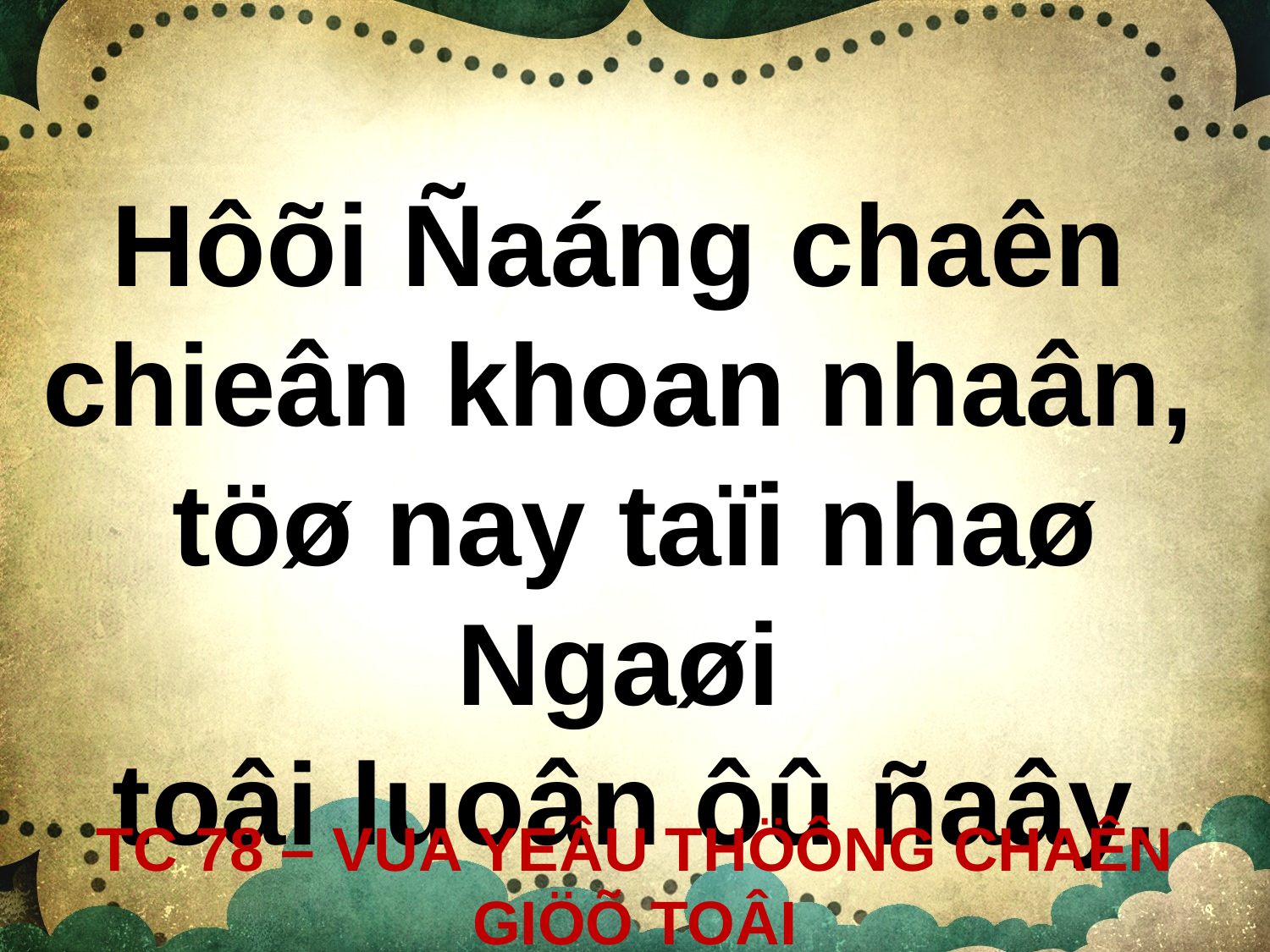

Hôõi Ñaáng chaên
chieân khoan nhaân,
töø nay taïi nhaø Ngaøi
toâi luoân ôû ñaây.
TC 78 – VUA YEÂU THÖÔNG CHAÊN GIÖÕ TOÂI